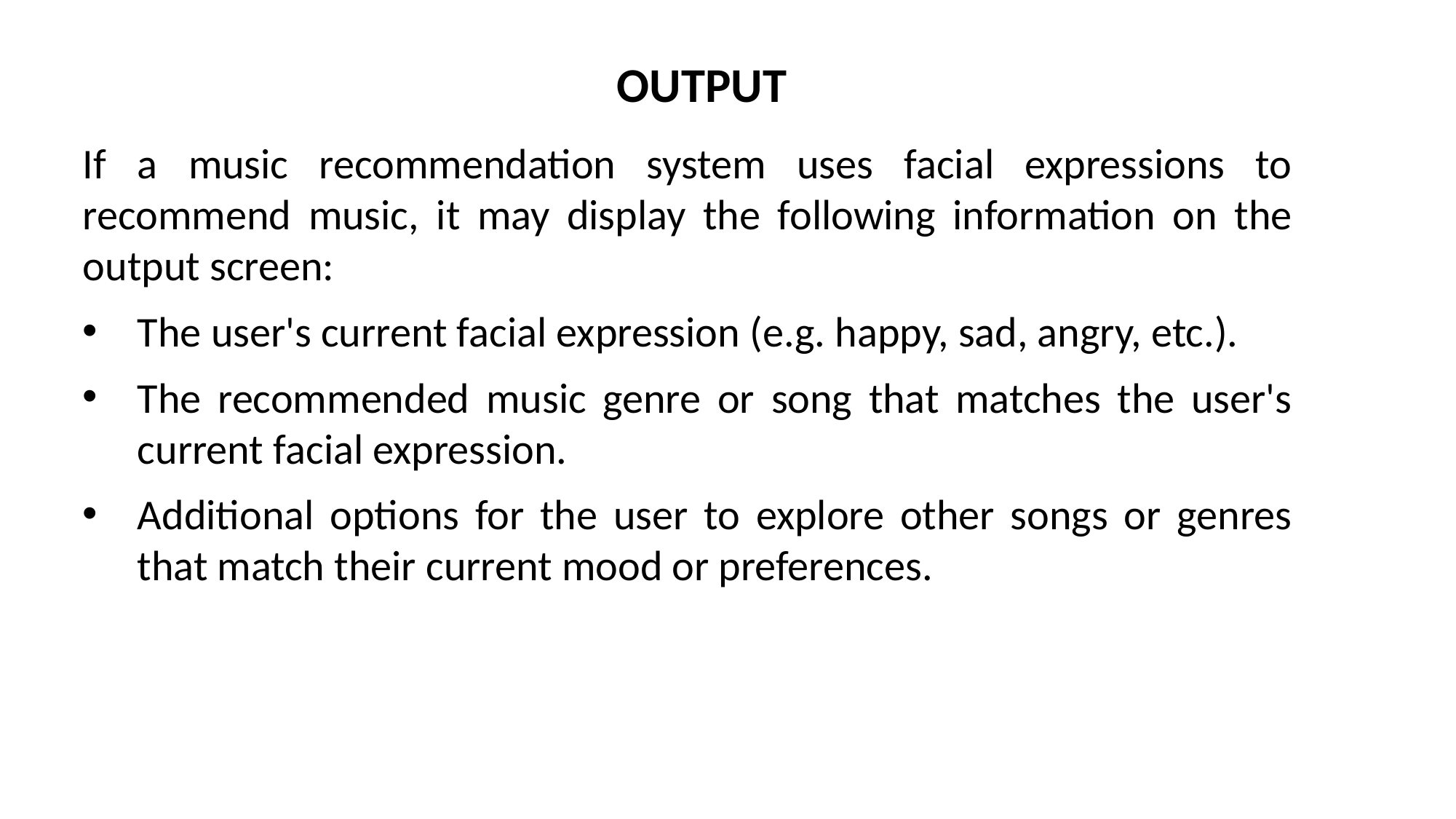

# OUTPUT
If a music recommendation system uses facial expressions to recommend music, it may display the following information on the output screen:
The user's current facial expression (e.g. happy, sad, angry, etc.).
The recommended music genre or song that matches the user's current facial expression.
Additional options for the user to explore other songs or genres that match their current mood or preferences.